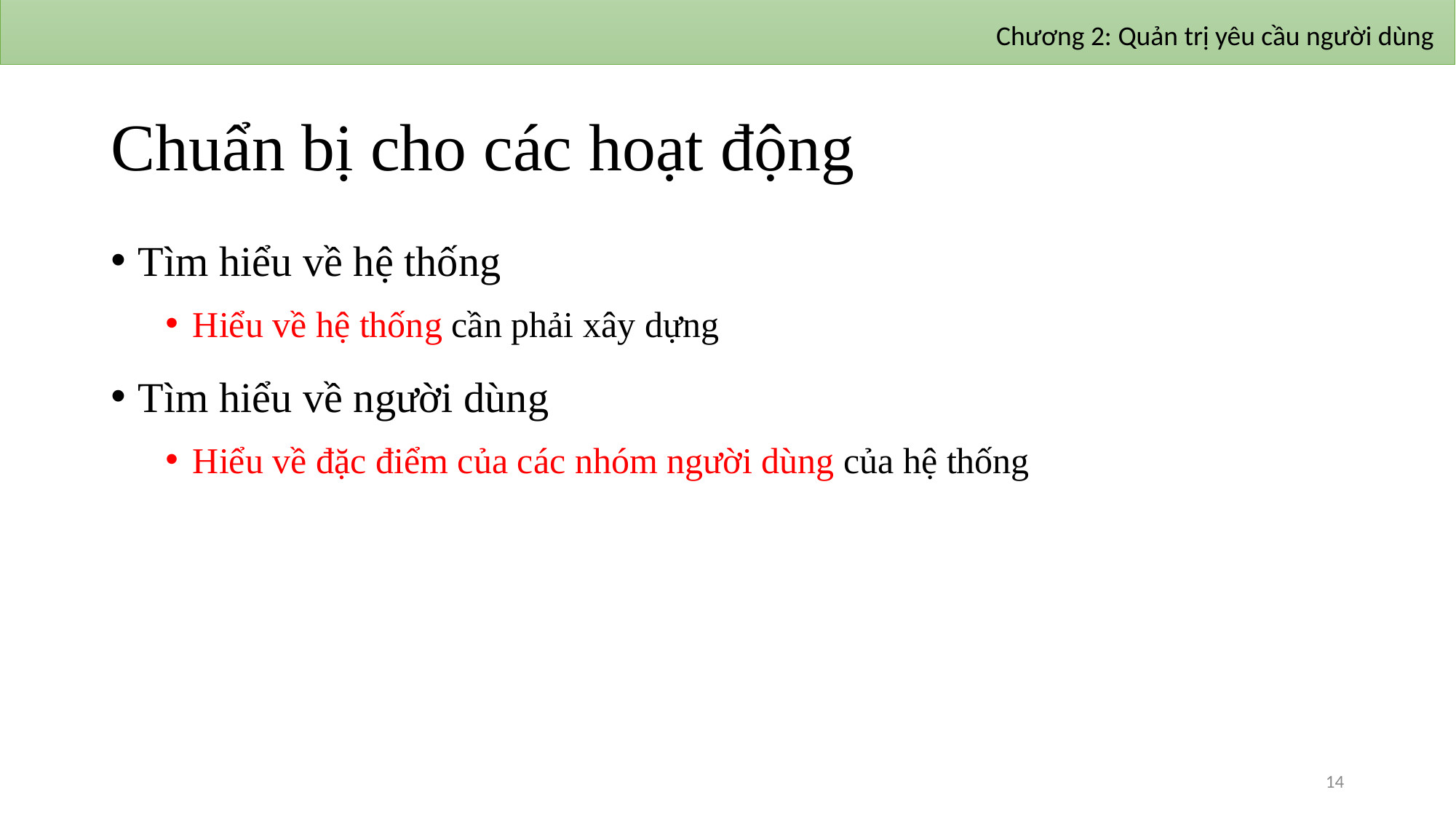

Chương 2: Quản trị yêu cầu người dùng
# Chuẩn bị cho các hoạt động
Tìm hiểu về hệ thống
Hiểu về hệ thống cần phải xây dựng
Tìm hiểu về người dùng
Hiểu về đặc điểm của các nhóm người dùng của hệ thống
14